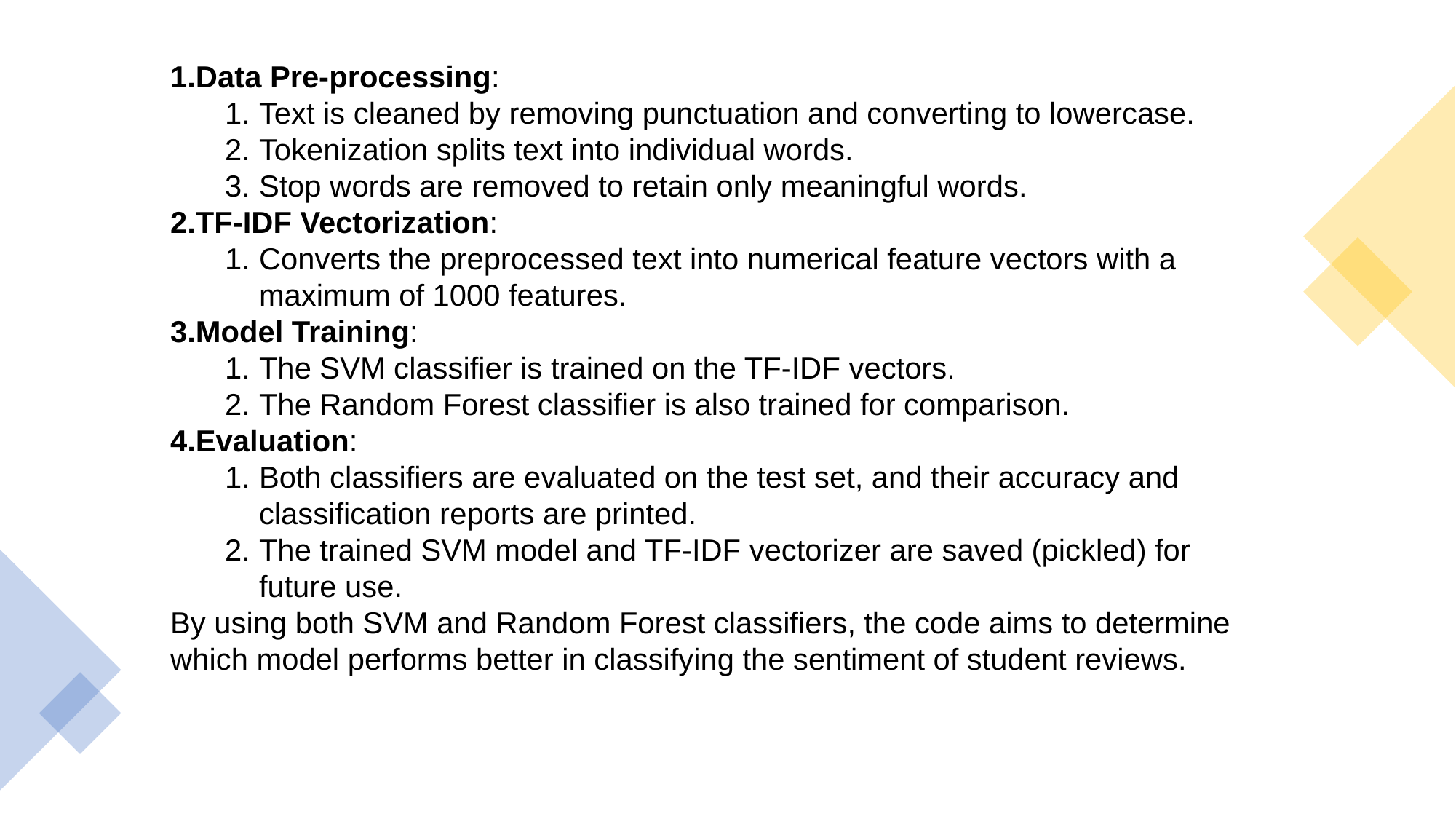

Data Pre-processing:
Text is cleaned by removing punctuation and converting to lowercase.
Tokenization splits text into individual words.
Stop words are removed to retain only meaningful words.
TF-IDF Vectorization:
Converts the preprocessed text into numerical feature vectors with a maximum of 1000 features.
Model Training:
The SVM classifier is trained on the TF-IDF vectors.
The Random Forest classifier is also trained for comparison.
Evaluation:
Both classifiers are evaluated on the test set, and their accuracy and classification reports are printed.
The trained SVM model and TF-IDF vectorizer are saved (pickled) for future use.
By using both SVM and Random Forest classifiers, the code aims to determine which model performs better in classifying the sentiment of student reviews.